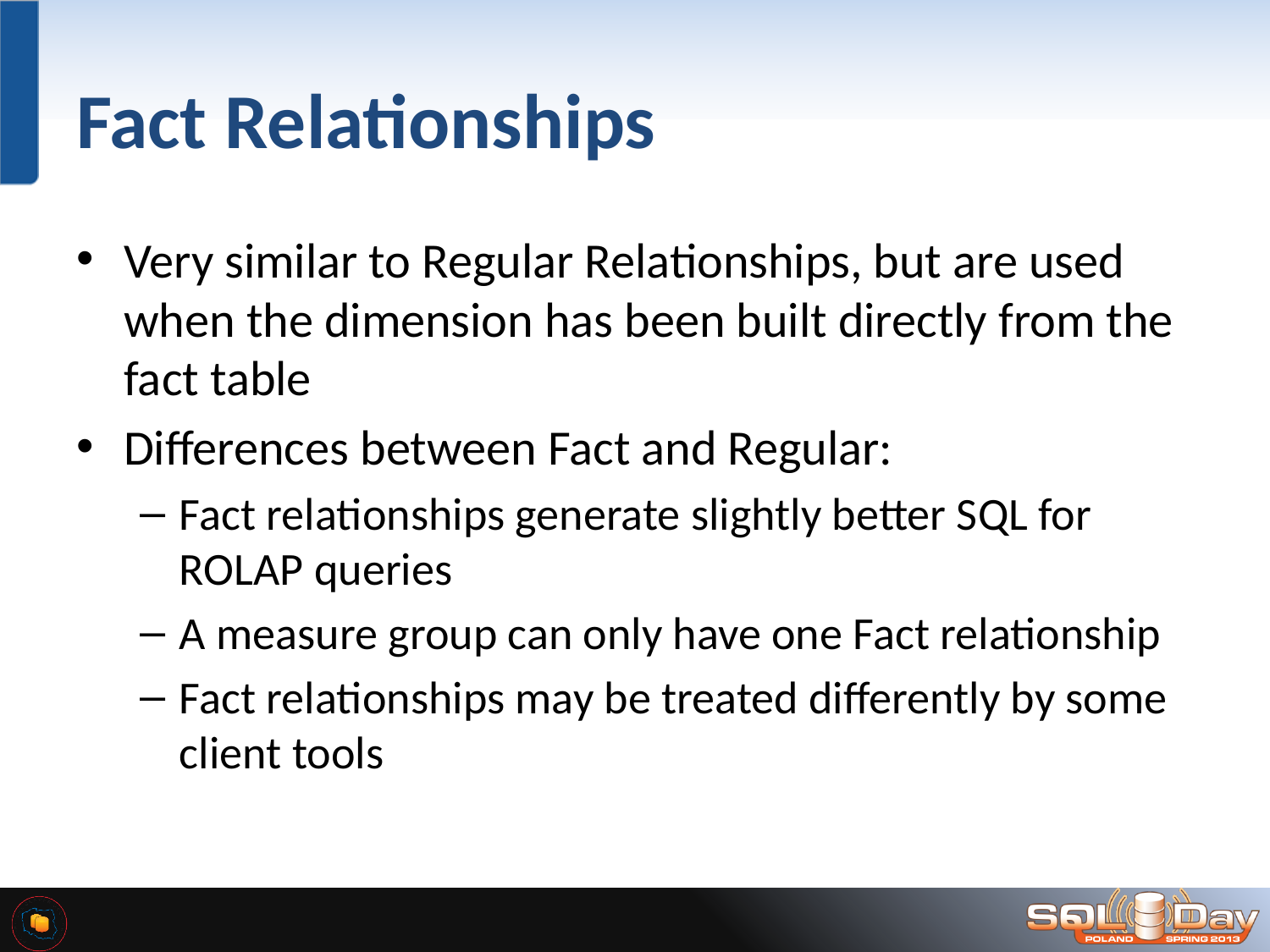

# Fact Relationships
Very similar to Regular Relationships, but are used when the dimension has been built directly from the fact table
Differences between Fact and Regular:
Fact relationships generate slightly better SQL for ROLAP queries
A measure group can only have one Fact relationship
Fact relationships may be treated differently by some client tools